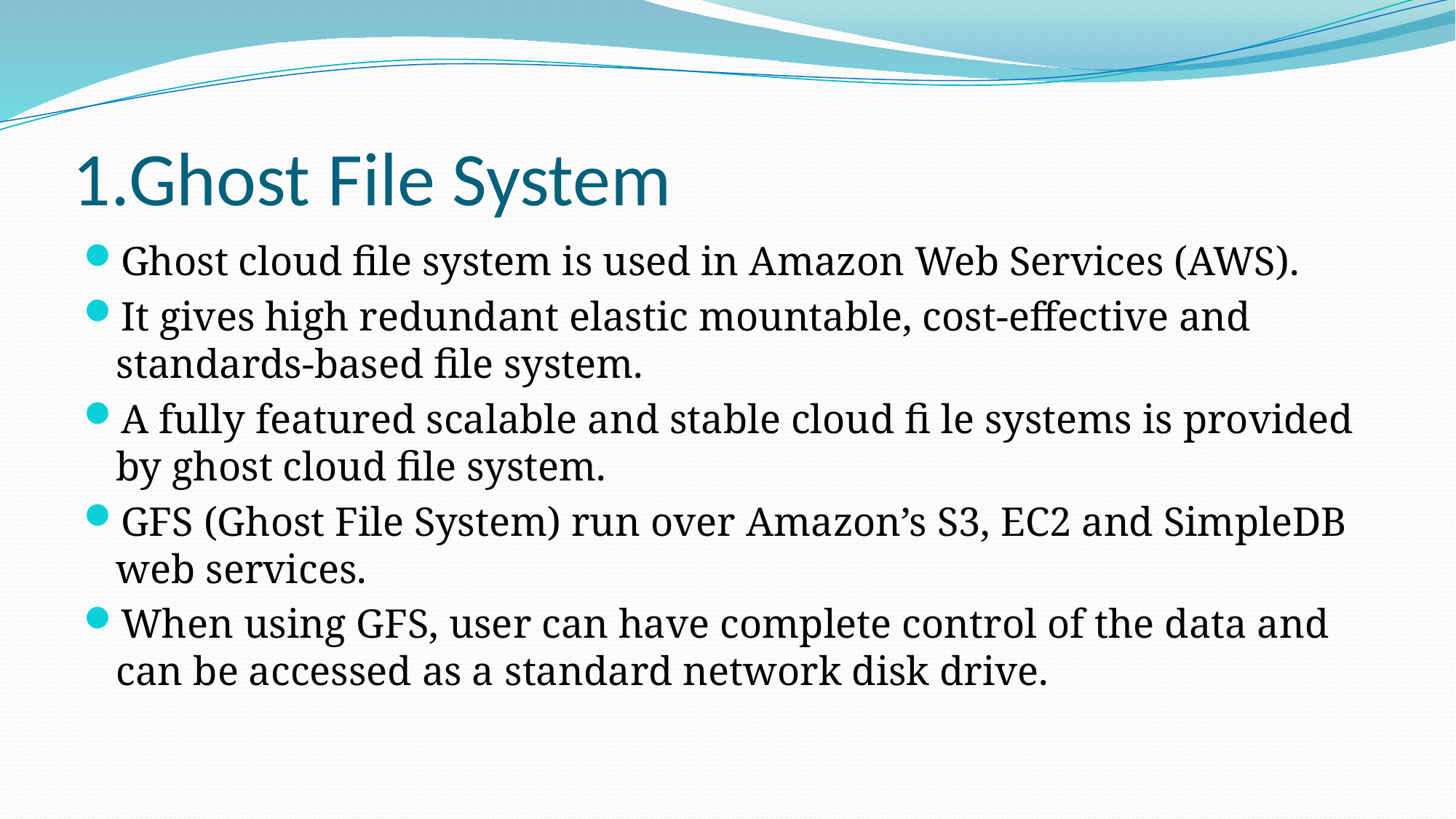

# 1.Ghost File System
Ghost cloud file system is used in Amazon Web Services (AWS).
It gives high redundant elastic mountable, cost-effective and standards-based file system.
A fully featured scalable and stable cloud fi le systems is provided by ghost cloud file system.
GFS (Ghost File System) run over Amazon’s S3, EC2 and SimpleDB web services.
When using GFS, user can have complete control of the data and can be accessed as a standard network disk drive.